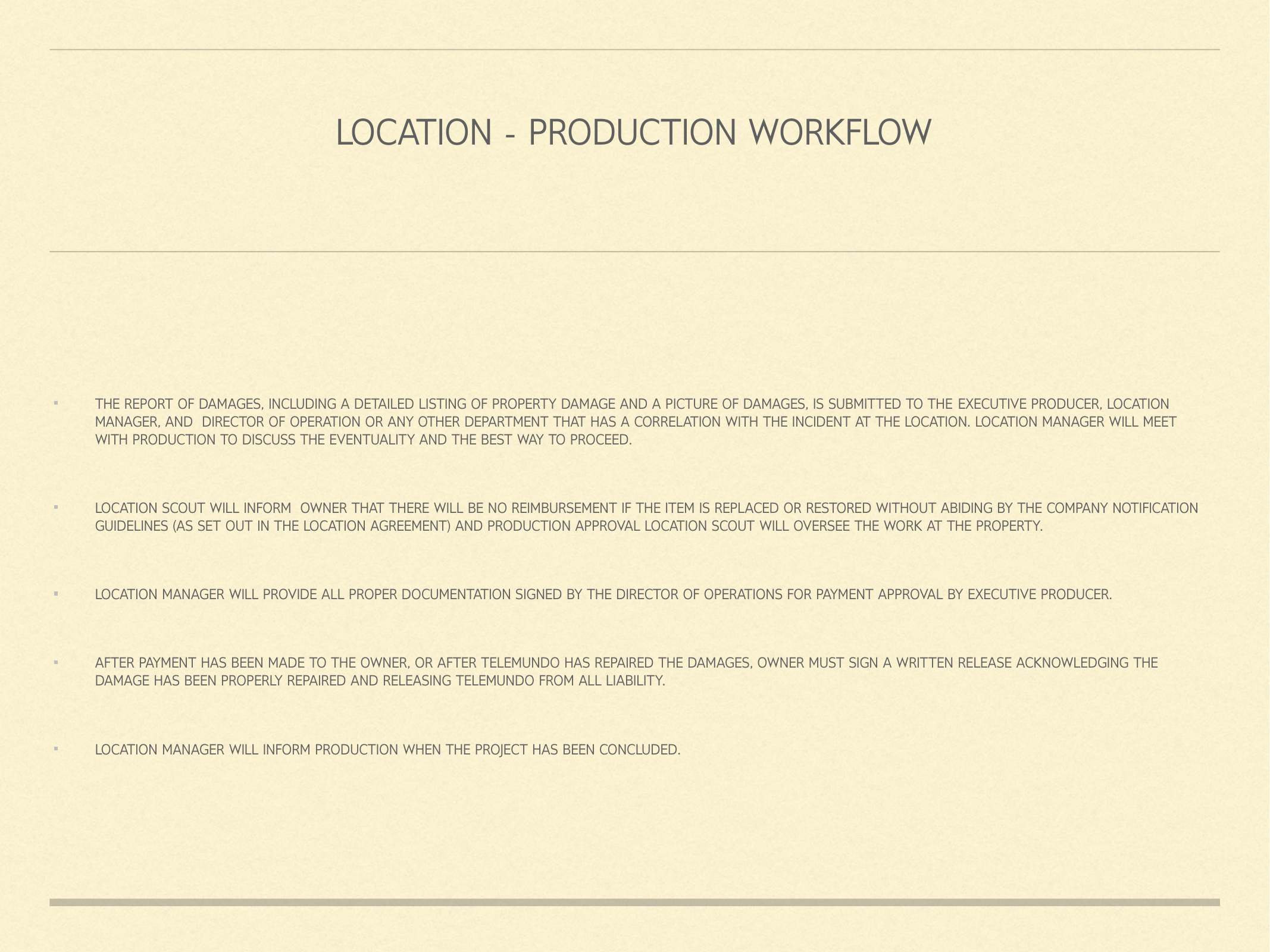

# LOCATION - PRODUCTION WORKFLOW
THE REPORT OF DAMAGES, INCLUDING A DETAILED LISTING OF PROPERTY DAMAGE AND A PICTURE OF DAMAGES, IS SUBMITTED TO THE EXECUTIVE PRODUCER, LOCATION MANAGER, AND  DIRECTOR OF OPERATION OR ANY OTHER DEPARTMENT THAT HAS A CORRELATION WITH THE INCIDENT AT THE LOCATION. LOCATION MANAGER WILL MEET WITH PRODUCTION TO DISCUSS THE EVENTUALITY AND THE BEST WAY TO PROCEED.
LOCATION SCOUT WILL INFORM  OWNER THAT THERE WILL BE NO REIMBURSEMENT IF THE ITEM IS REPLACED OR RESTORED WITHOUT ABIDING BY THE COMPANY NOTIFICATION GUIDELINES (AS SET OUT IN THE LOCATION AGREEMENT) AND PRODUCTION APPROVAL LOCATION SCOUT WILL OVERSEE THE WORK AT THE PROPERTY.
LOCATION MANAGER WILL PROVIDE ALL PROPER DOCUMENTATION SIGNED BY THE DIRECTOR OF OPERATIONS FOR PAYMENT APPROVAL BY EXECUTIVE PRODUCER.
AFTER PAYMENT HAS BEEN MADE TO THE OWNER, OR AFTER TELEMUNDO HAS REPAIRED THE DAMAGES, OWNER MUST SIGN A WRITTEN RELEASE ACKNOWLEDGING THE DAMAGE HAS BEEN PROPERLY REPAIRED AND RELEASING TELEMUNDO FROM ALL LIABILITY.
LOCATION MANAGER WILL INFORM PRODUCTION WHEN THE PROJECT HAS BEEN CONCLUDED.